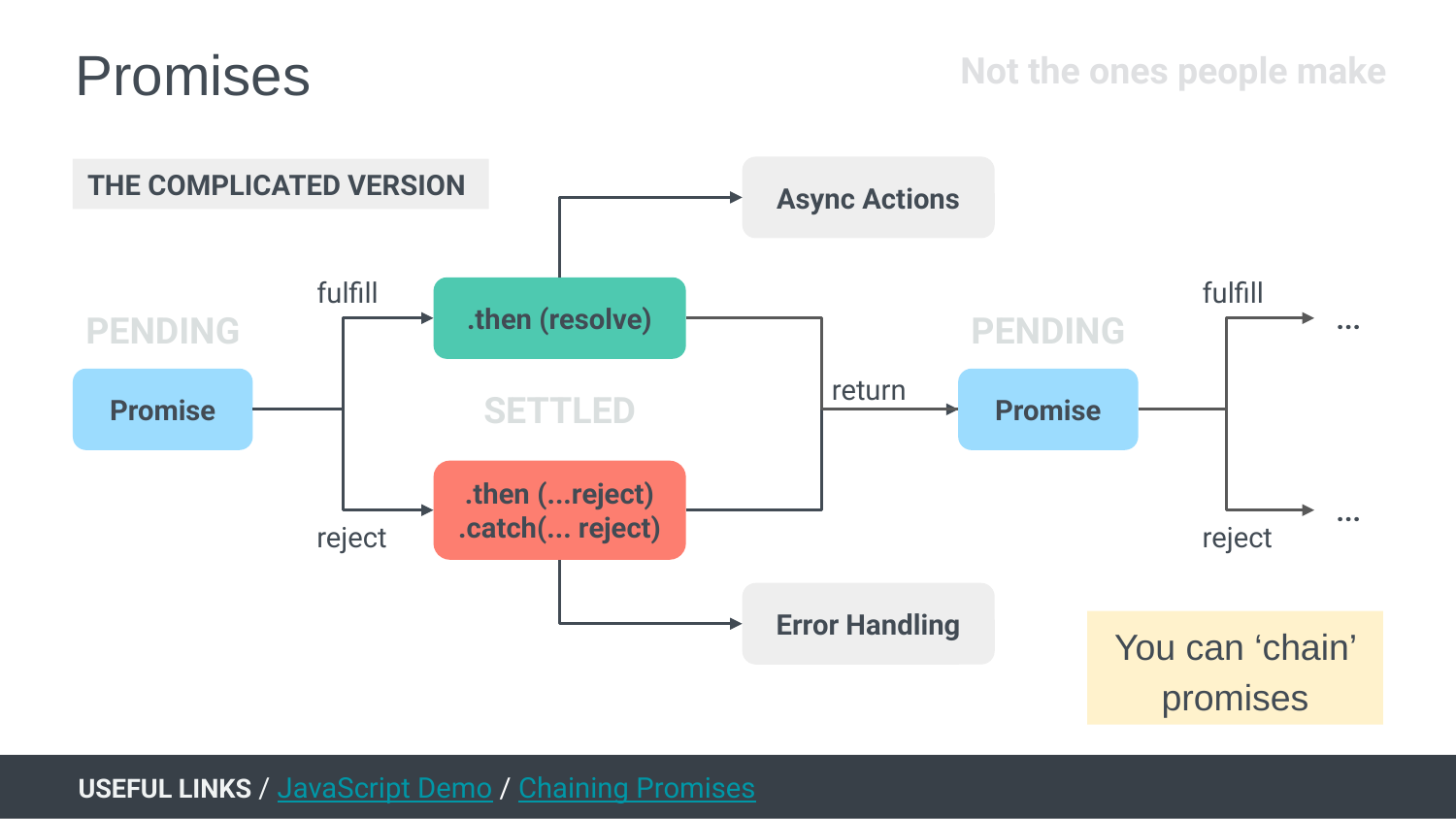

Promises
Not the ones people make
Async Actions
fulfill
fulfill
.then (resolve)
...
PENDING
PENDING
return
Promise
Promise
SETTLED
...
.then (...reject)
.catch(... reject)
reject
reject
Error Handling
THE COMPLICATED VERSION
You can ‘chain’ promises
USEFUL LINKS / JavaScript Demo / Chaining Promises